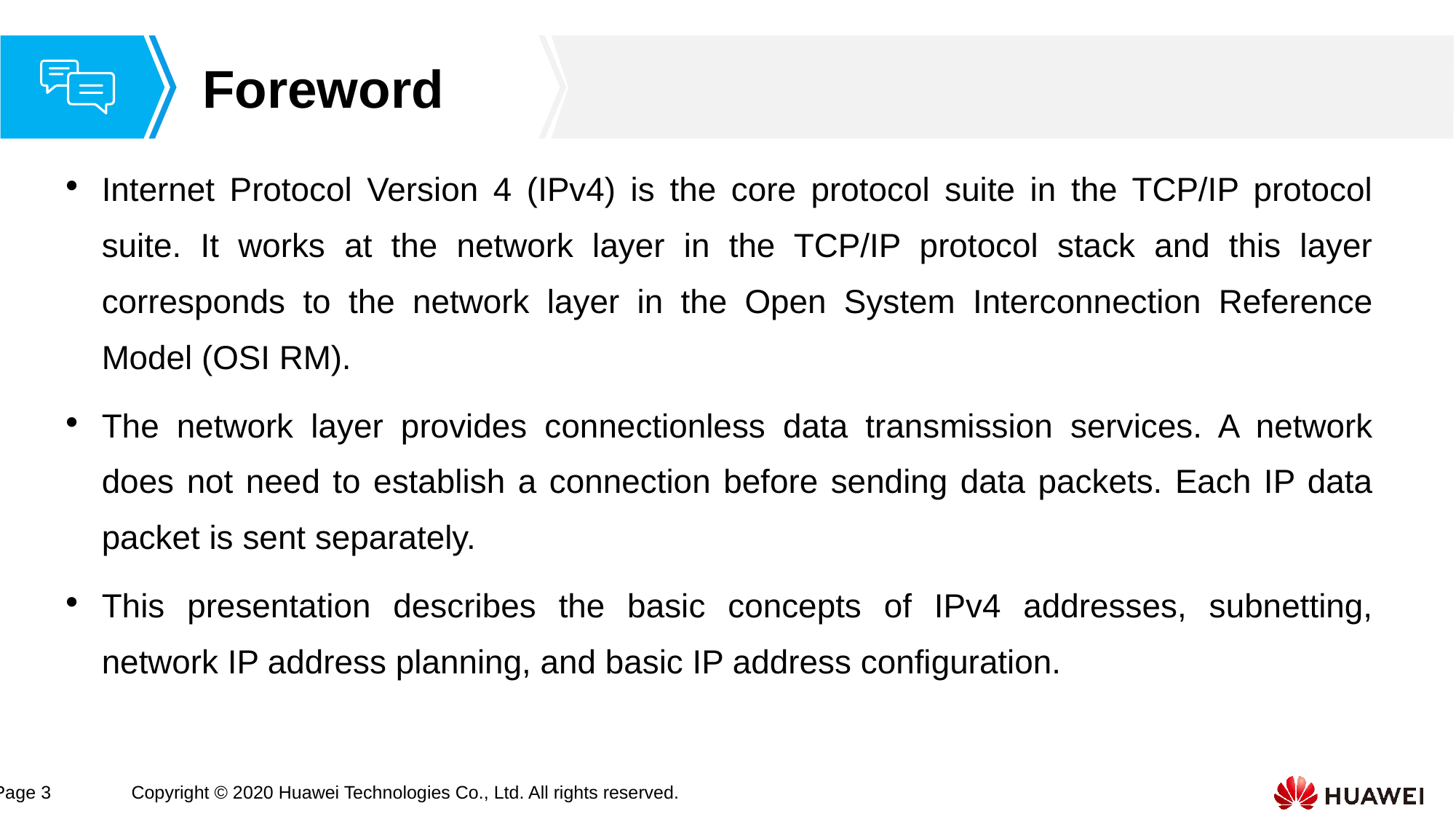

Internet Protocol Version 4 (IPv4) is the core protocol suite in the TCP/IP protocol suite. It works at the network layer in the TCP/IP protocol stack and this layer corresponds to the network layer in the Open System Interconnection Reference Model (OSI RM).
The network layer provides connectionless data transmission services. A network does not need to establish a connection before sending data packets. Each IP data packet is sent separately.
This presentation describes the basic concepts of IPv4 addresses, subnetting, network IP address planning, and basic IP address configuration.